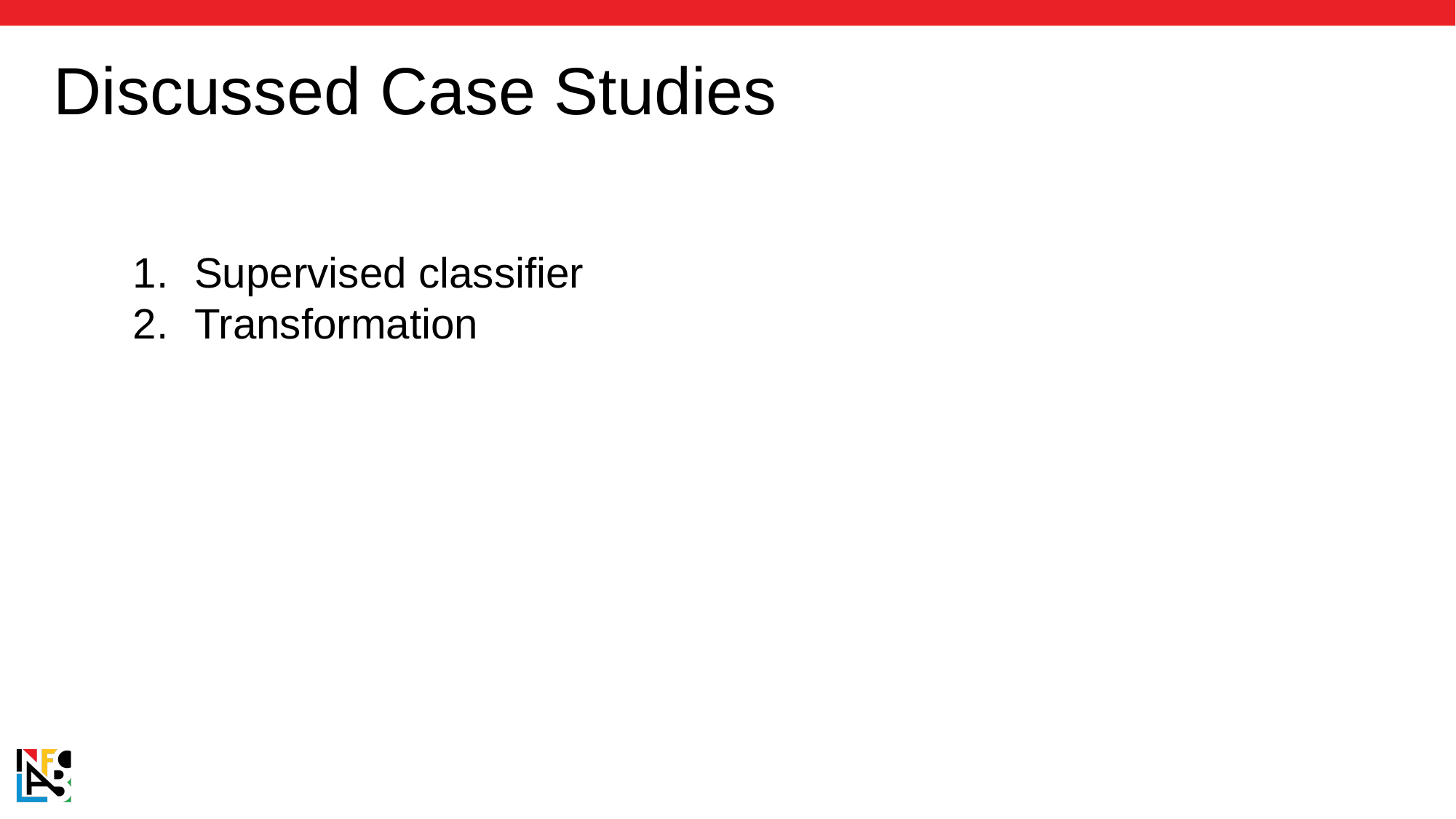

# Discussed Case Studies
Supervised classifier
Transformation